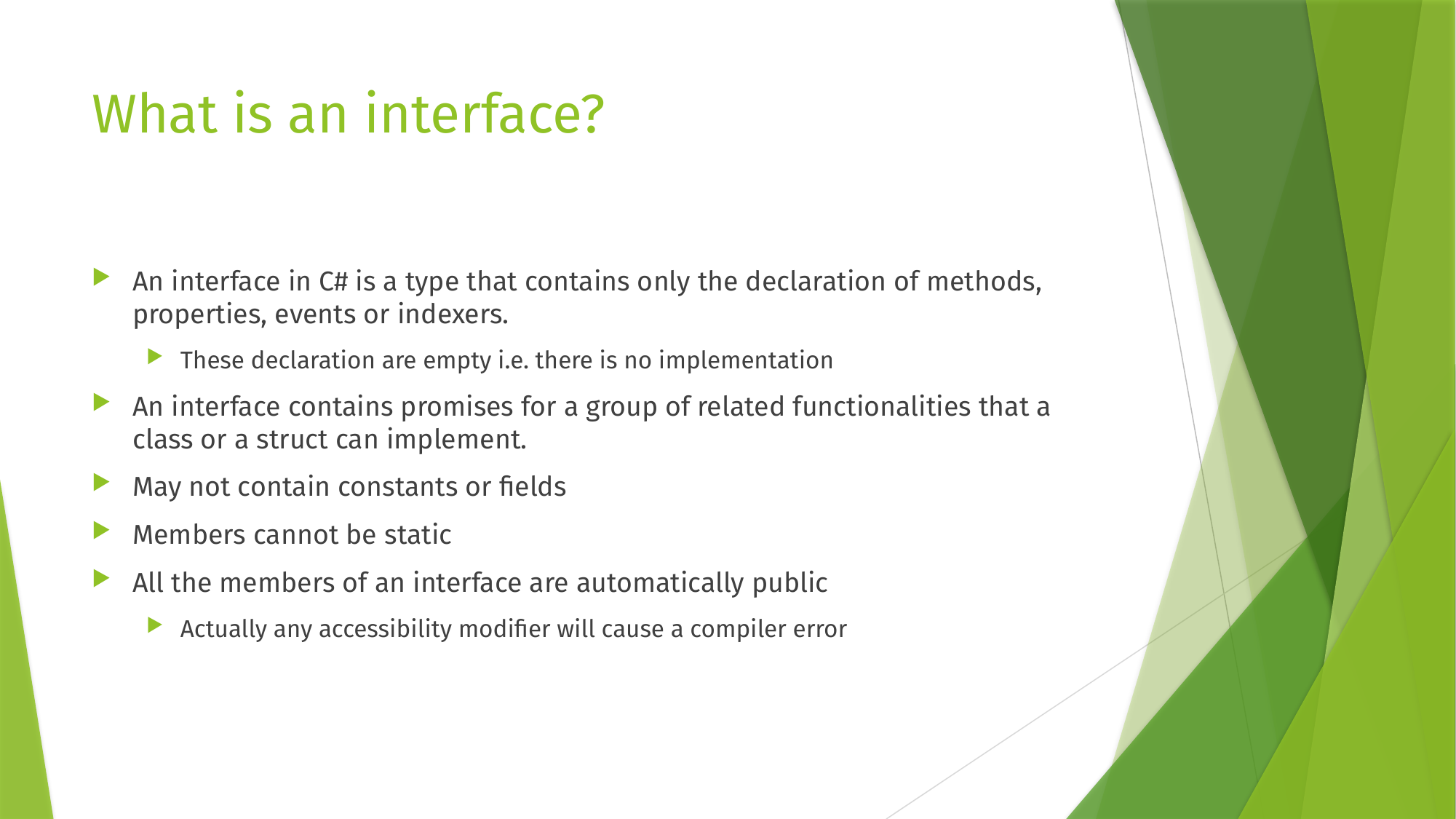

# What is an interface?
An interface in C# is a type that contains only the declaration of methods, properties, events or indexers.
These declaration are empty i.e. there is no implementation
An interface contains promises for a group of related functionalities that a class or a struct can implement.
May not contain constants or fields
Members cannot be static
All the members of an interface are automatically public
Actually any accessibility modifier will cause a compiler error